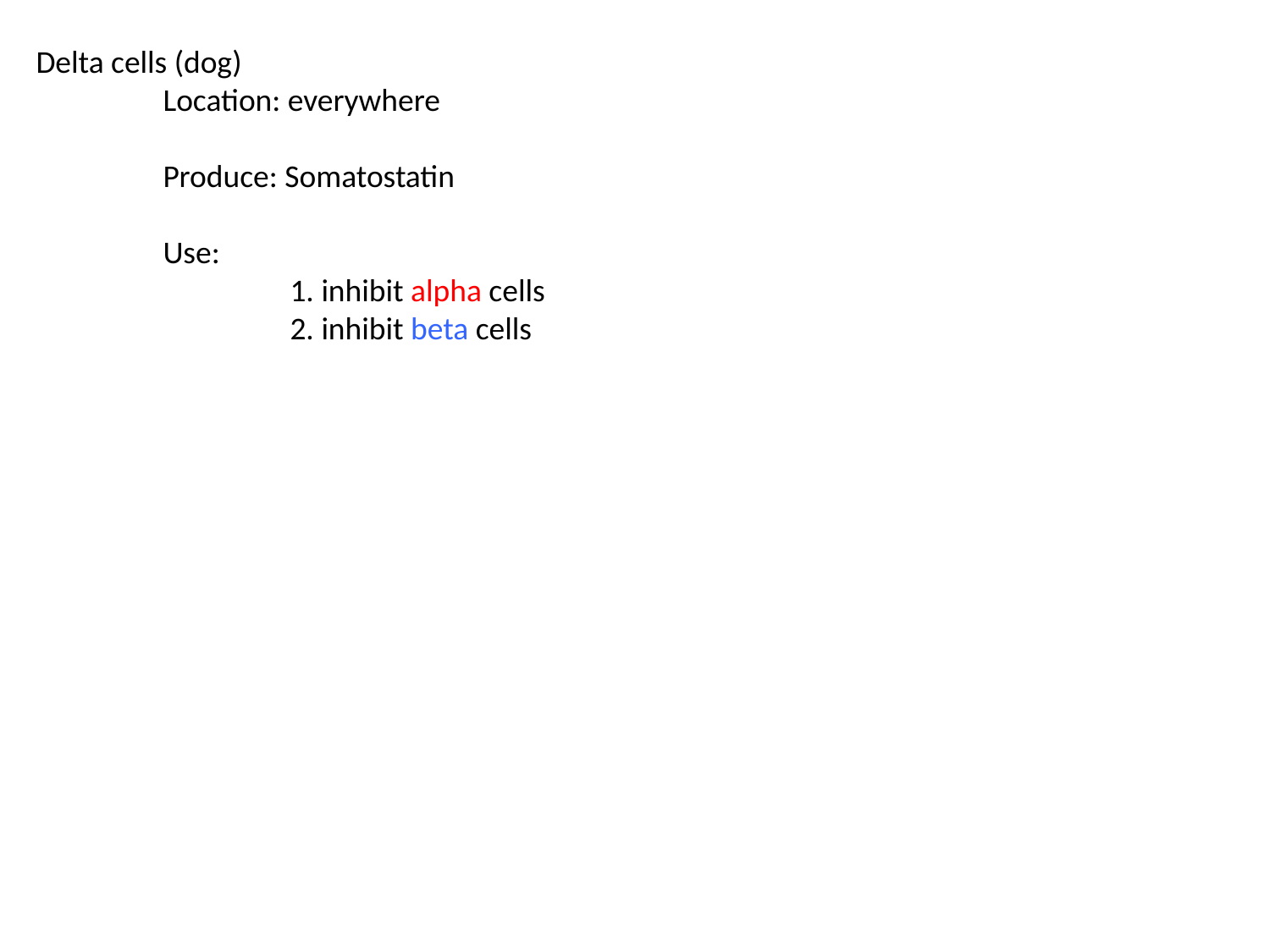

Delta cells (dog)
	Location: everywhere

	Produce: Somatostatin

	Use:
		1. inhibit alpha cells
		2. inhibit beta cells